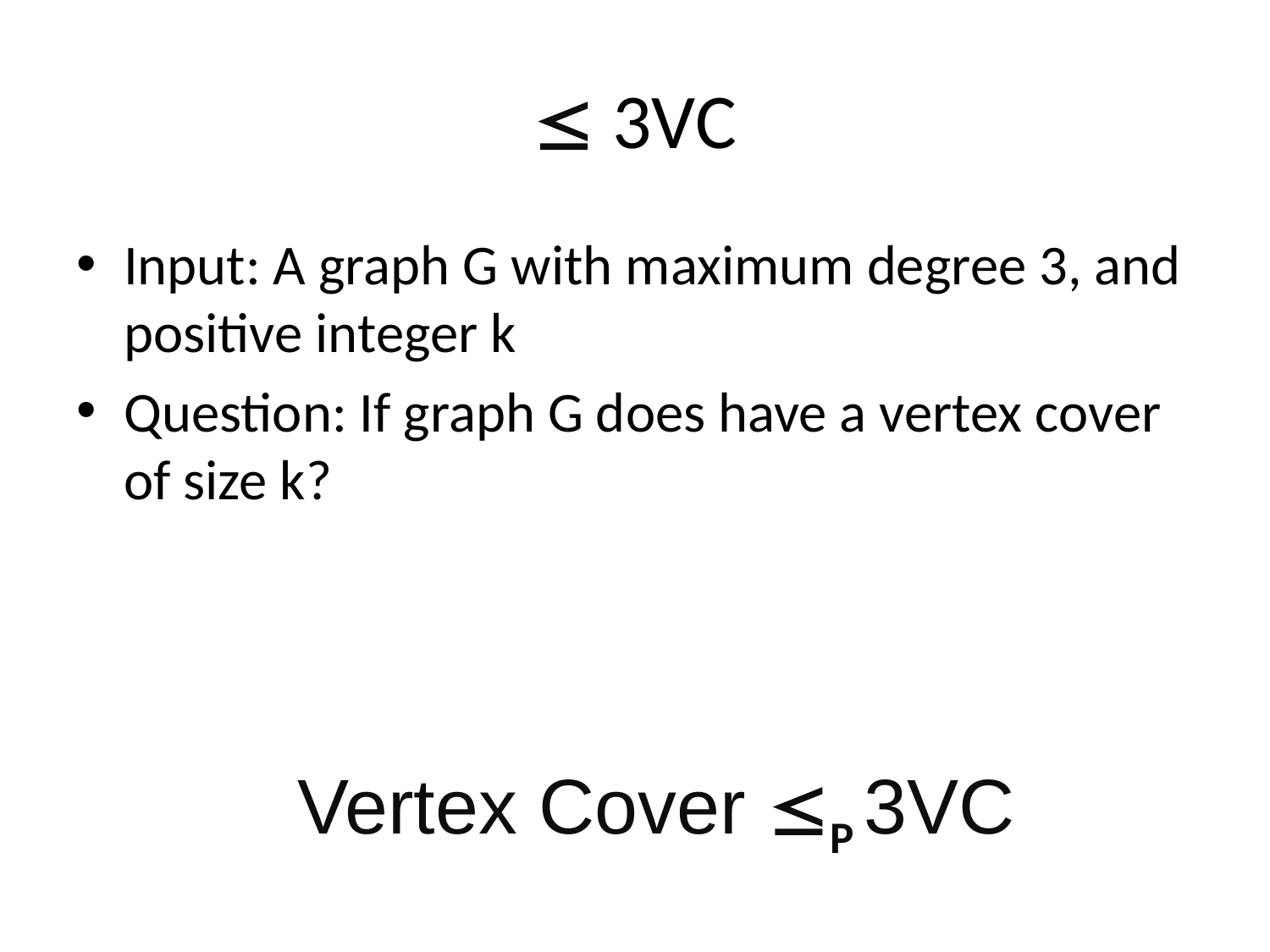

# ≤ 3VC
Input: A graph G with maximum degree 3, and positive integer k
Question: If graph G does have a vertex cover of size k?
Vertex Cover ≤P 3VC